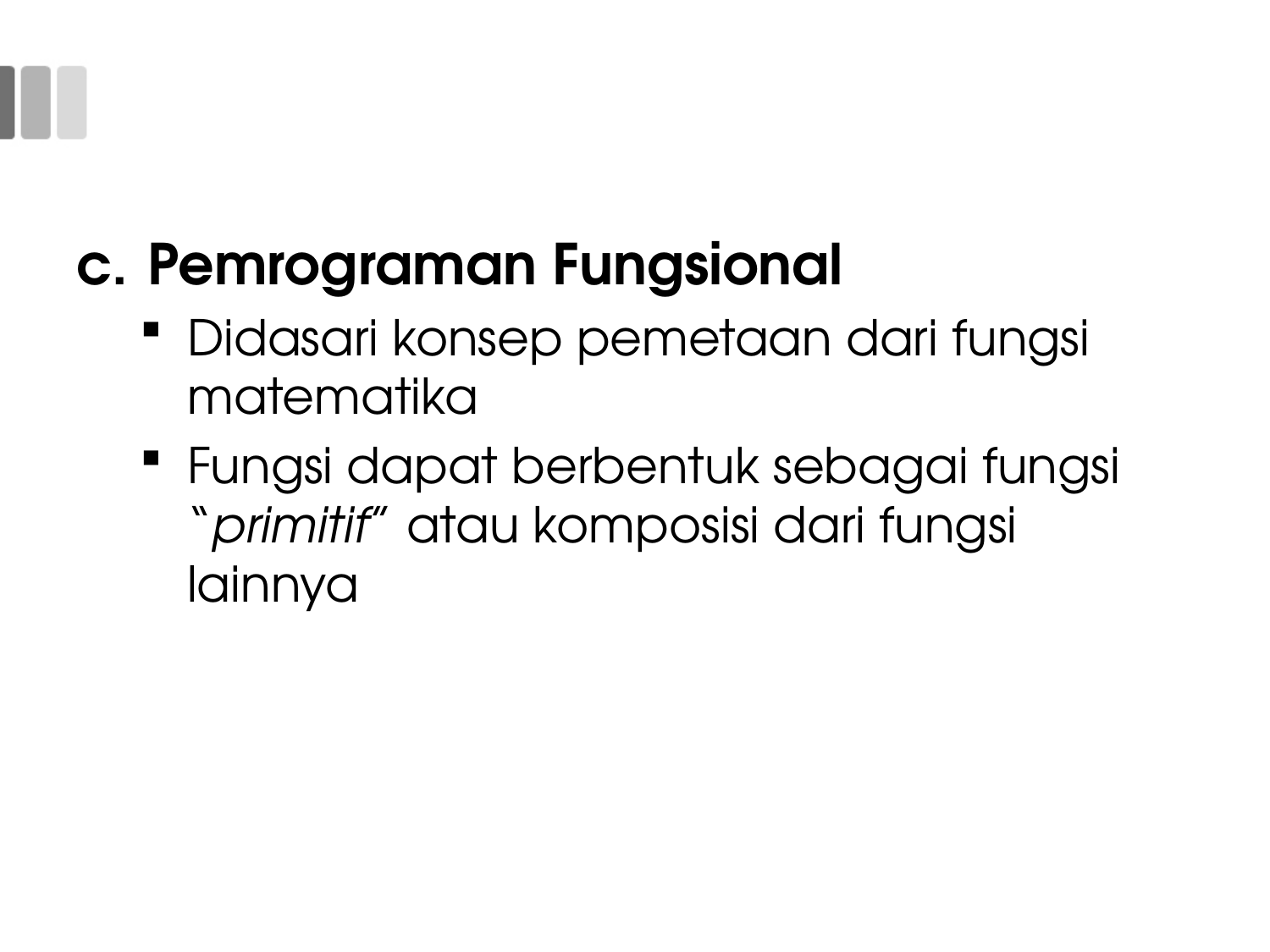

#
Pemrograman Fungsional
Didasari konsep pemetaan dari fungsi matematika
Fungsi dapat berbentuk sebagai fungsi “primitif” atau komposisi dari fungsi lainnya